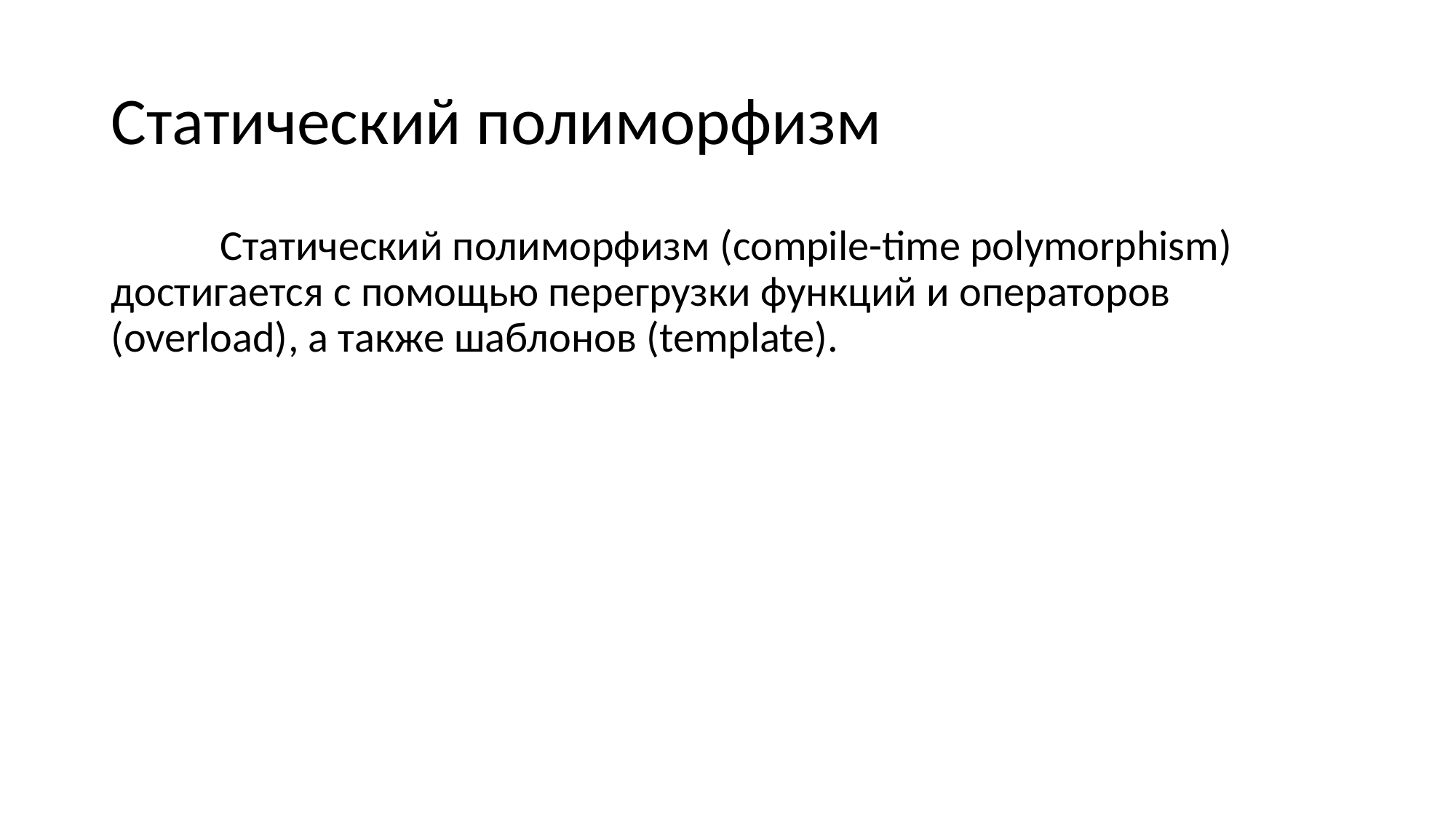

# Статический полиморфизм
	Статический полиморфизм (compile-time polymorphism) достигается с помощью перегрузки функций и операторов (overload), а также шаблонов (template).